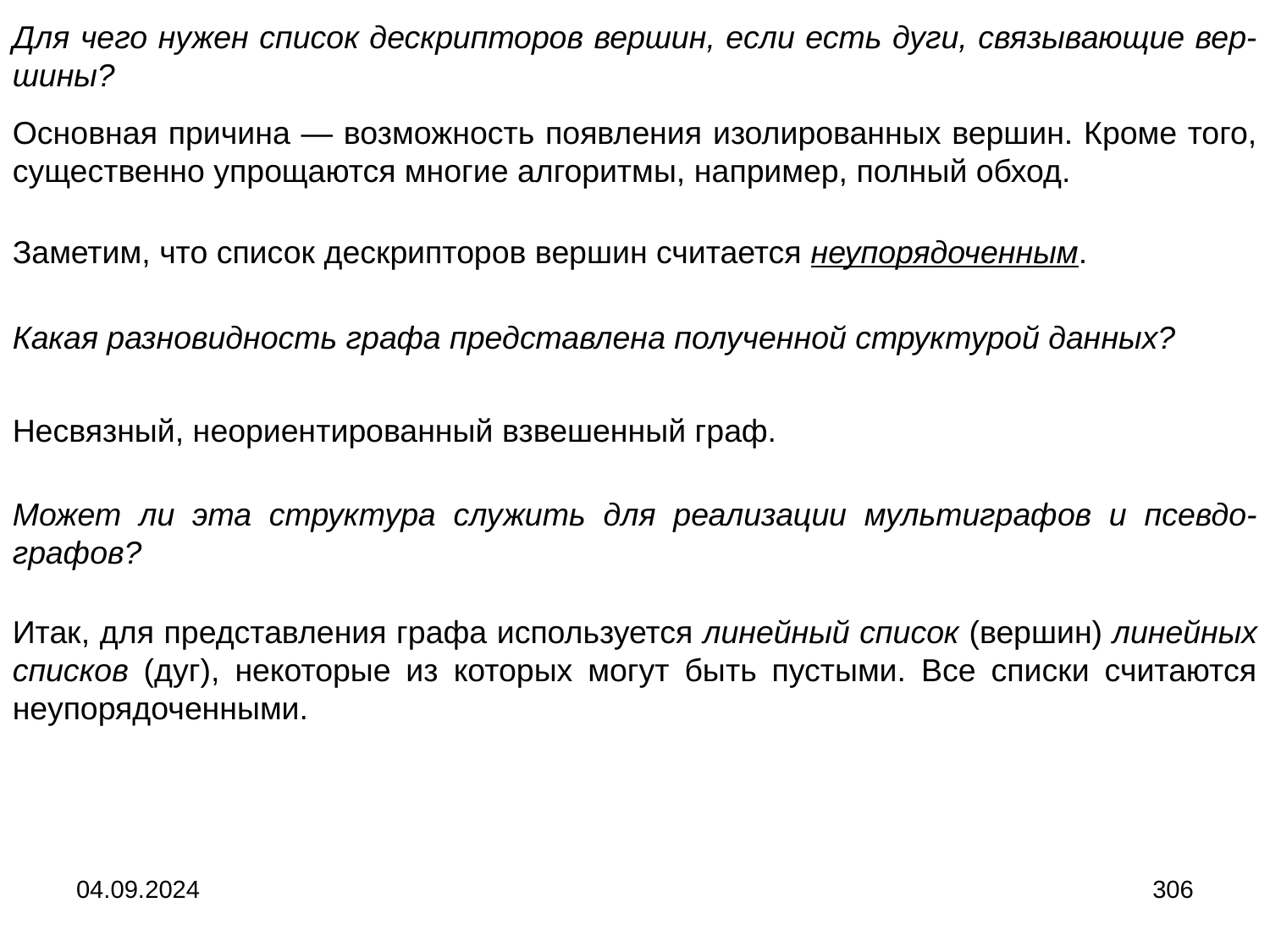

Для чего нужен список дескрипторов вершин, если есть дуги, связывающие вер-шины?
Основная причина ― возможность появления изолированных вершин. Кроме того, существенно упрощаются многие алгоритмы, например, полный обход.
Заметим, что список дескрипторов вершин считается неупорядоченным.
Какая разновидность графа представлена полученной структурой данных?
Несвязный, неориентированный взвешенный граф.
Может ли эта структура служить для реализации мультиграфов и псевдо-графов?
Итак, для представления графа используется линейный список (вершин) линейных списков (дуг), некоторые из которых могут быть пустыми. Все списки считаются неупорядоченными.
04.09.2024
306